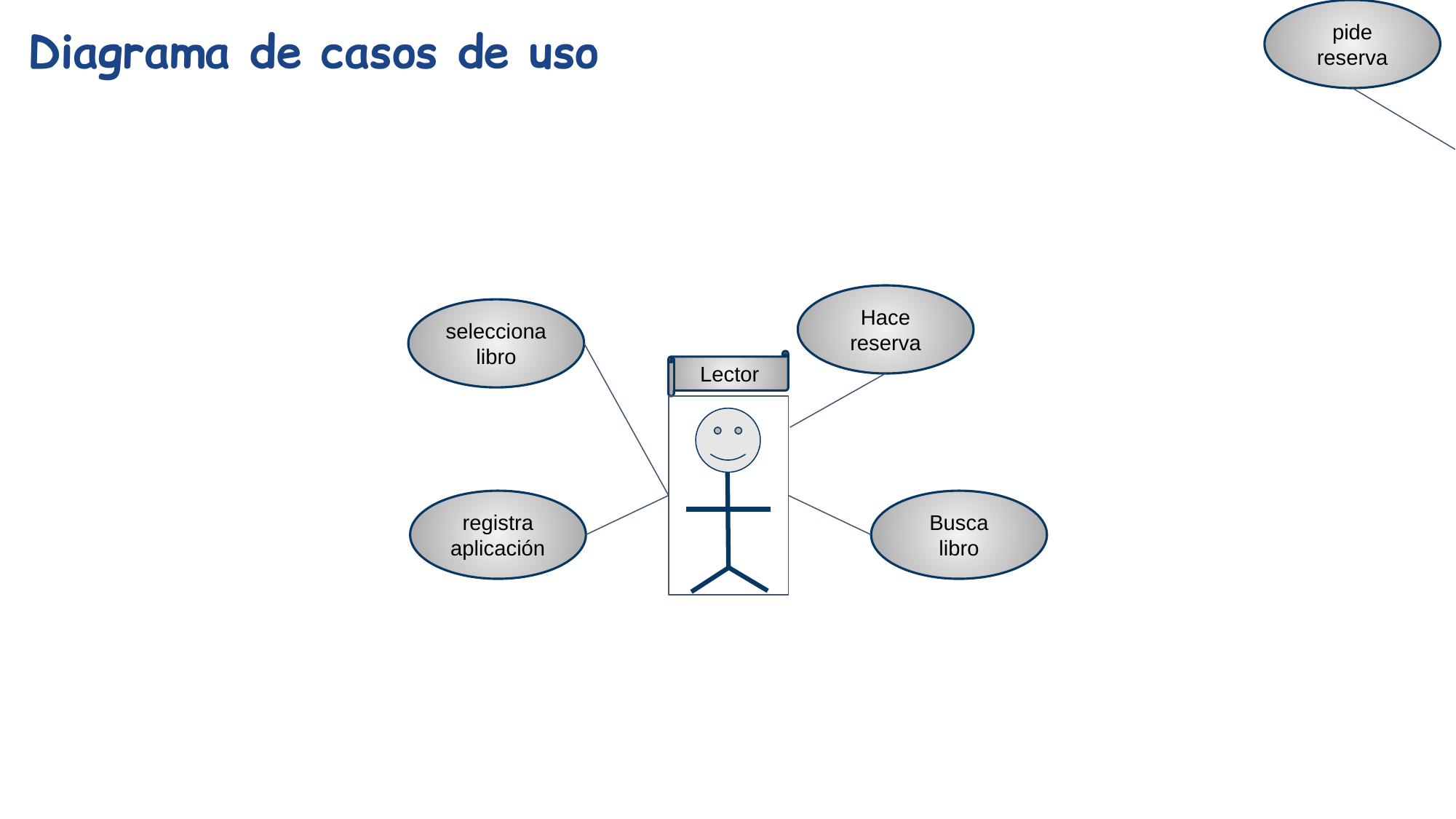

pide reserva
Diagrama de casos de uso
Hace reserva
selecciona
libro
Lector

registra
aplicación
Busca libro